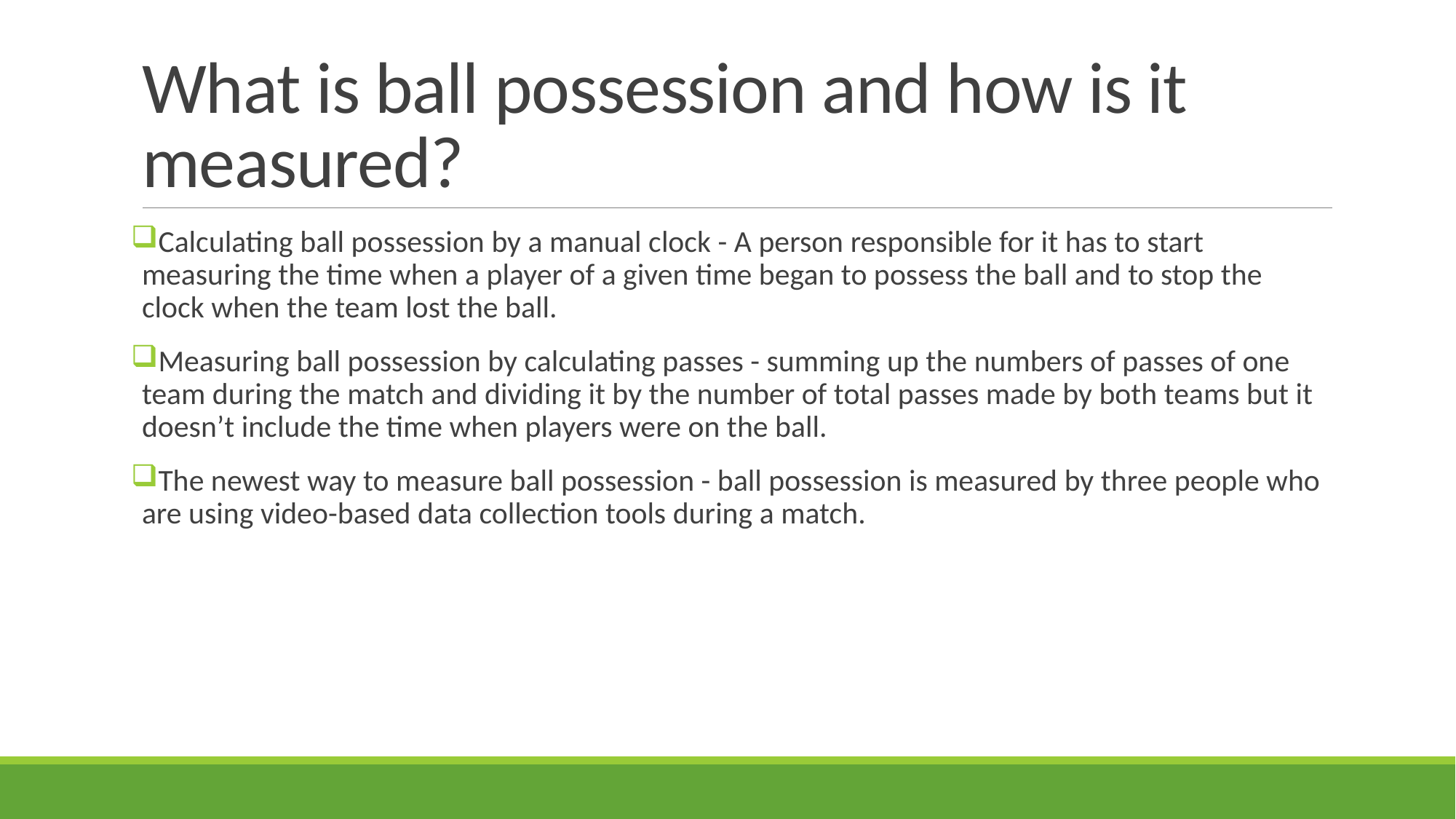

# What is ball possession and how is it measured?
Calculating ball possession by a manual clock - A person responsible for it has to start measuring the time when a player of a given time began to possess the ball and to stop the clock when the team lost the ball.
Measuring ball possession by calculating passes - summing up the numbers of passes of one team during the match and dividing it by the number of total passes made by both teams but it doesn’t include the time when players were on the ball.
The newest way to measure ball possession - ball possession is measured by three people who are using video-based data collection tools during a match.